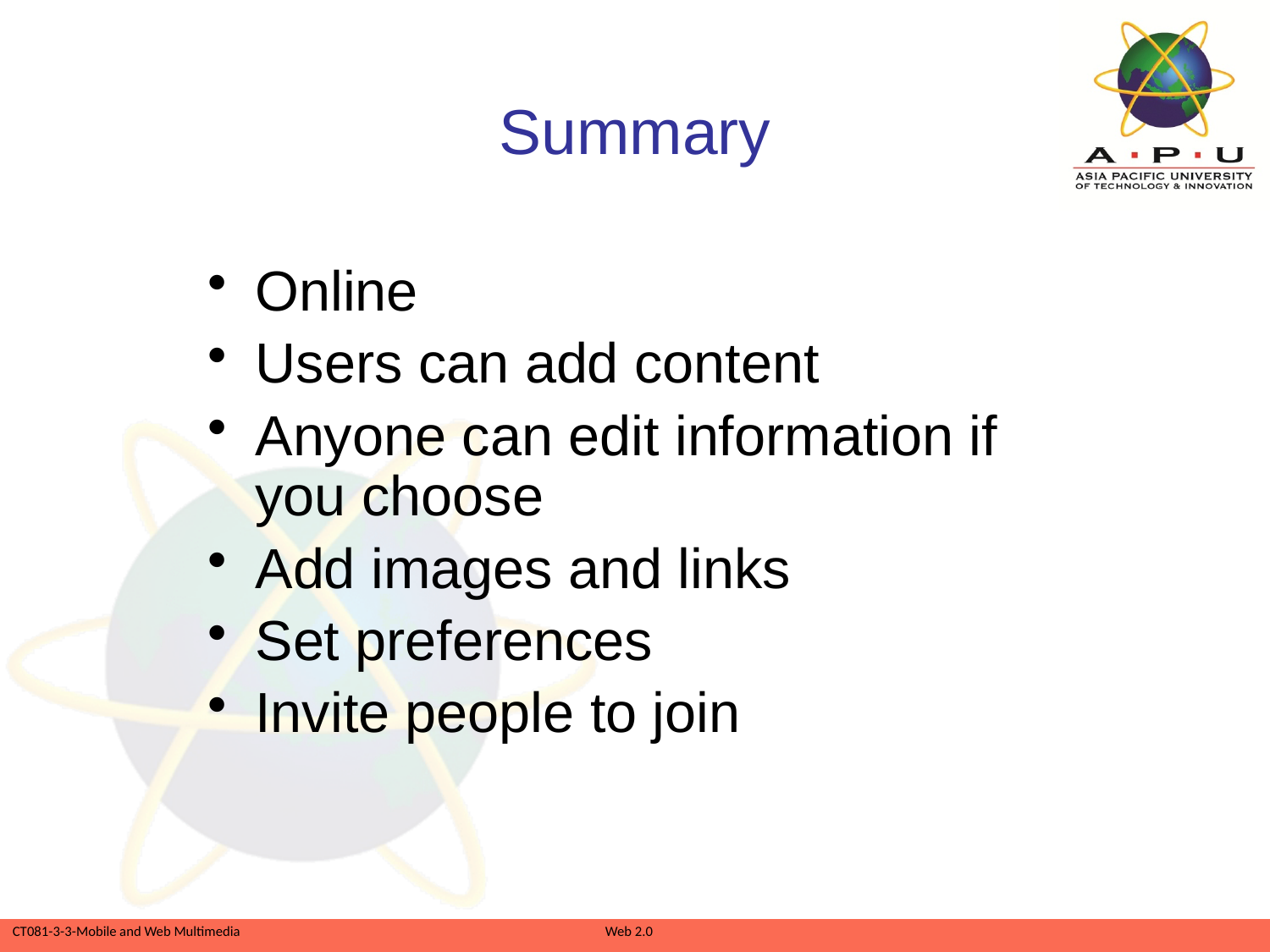

# Summary
Online
Users can add content
Anyone can edit information if you choose
Add images and links
Set preferences
Invite people to join